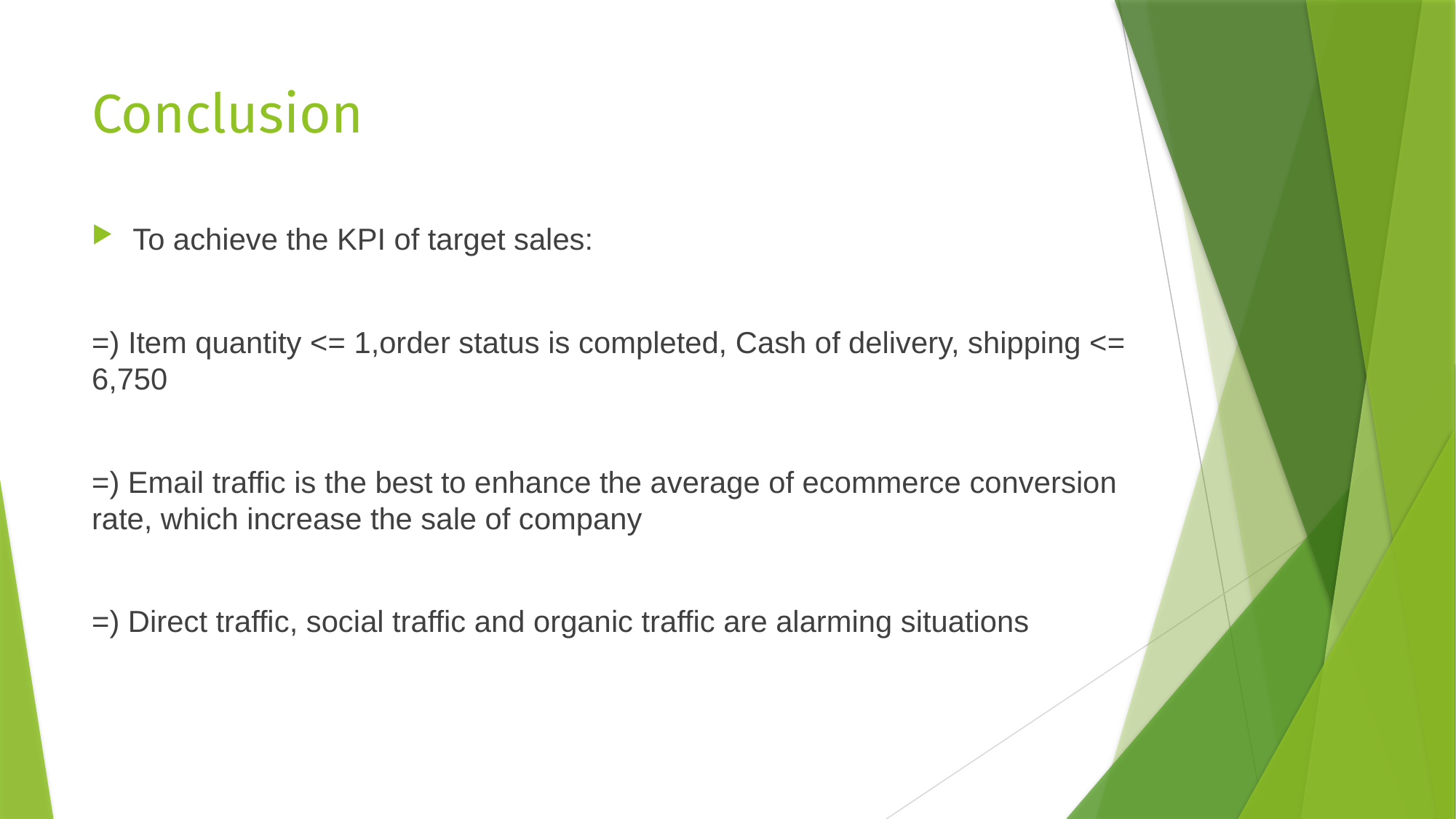

# Conclusion
To achieve the KPI of target sales:

=) Item quantity <= 1,order status is completed, Cash of delivery, shipping <= 6,750

=) Email traffic is the best to enhance the average of ecommerce conversion rate, which increase the sale of company

=) Direct traffic, social traffic and organic traffic are alarming situations